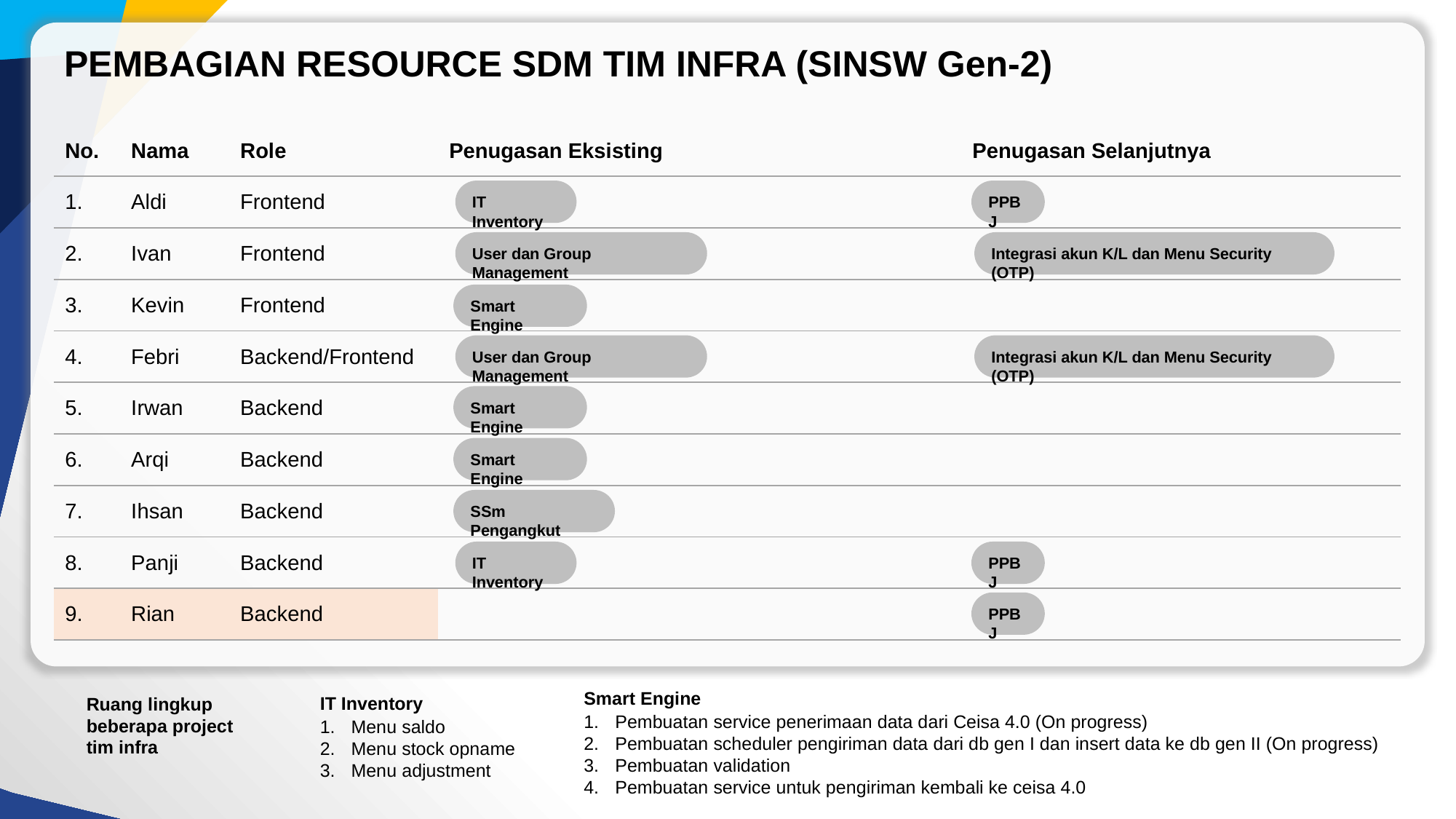

Z

PEMBAGIAN RESOURCE SDM TIM INFRA (SINSW Gen-2)
| No. | Nama | Role | Penugasan Eksisting | Penugasan Selanjutnya |
| --- | --- | --- | --- | --- |
| 1. | Aldi | Frontend |  |  |
| 2. | Ivan | Frontend |  |  |
| 3. | Kevin | Frontend |  |  |
| 4. | Febri | Backend/Frontend |  |  |
| 5. | Irwan | Backend |  |  |
| 6. | Arqi | Backend |  |  |
| 7. | Ihsan | Backend |  |  |
| 8. | Panji | Backend |  |  |
| 9. | Rian | Backend |  |  |
IT Inventory
PPBJ
User dan Group Management
Integrasi akun K/L dan Menu Security (OTP)
Smart Engine
User dan Group Management
Integrasi akun K/L dan Menu Security (OTP)
Smart Engine
Smart Engine
SSm Pengangkut
IT Inventory
PPBJ
PPBJ
Smart Engine
IT Inventory
Ruang lingkup beberapa project tim infra
Pembuatan service penerimaan data dari Ceisa 4.0 (On progress)
Pembuatan scheduler pengiriman data dari db gen I dan insert data ke db gen II (On progress)
Pembuatan validation
Pembuatan service untuk pengiriman kembali ke ceisa 4.0
Menu saldo
Menu stock opname
Menu adjustment